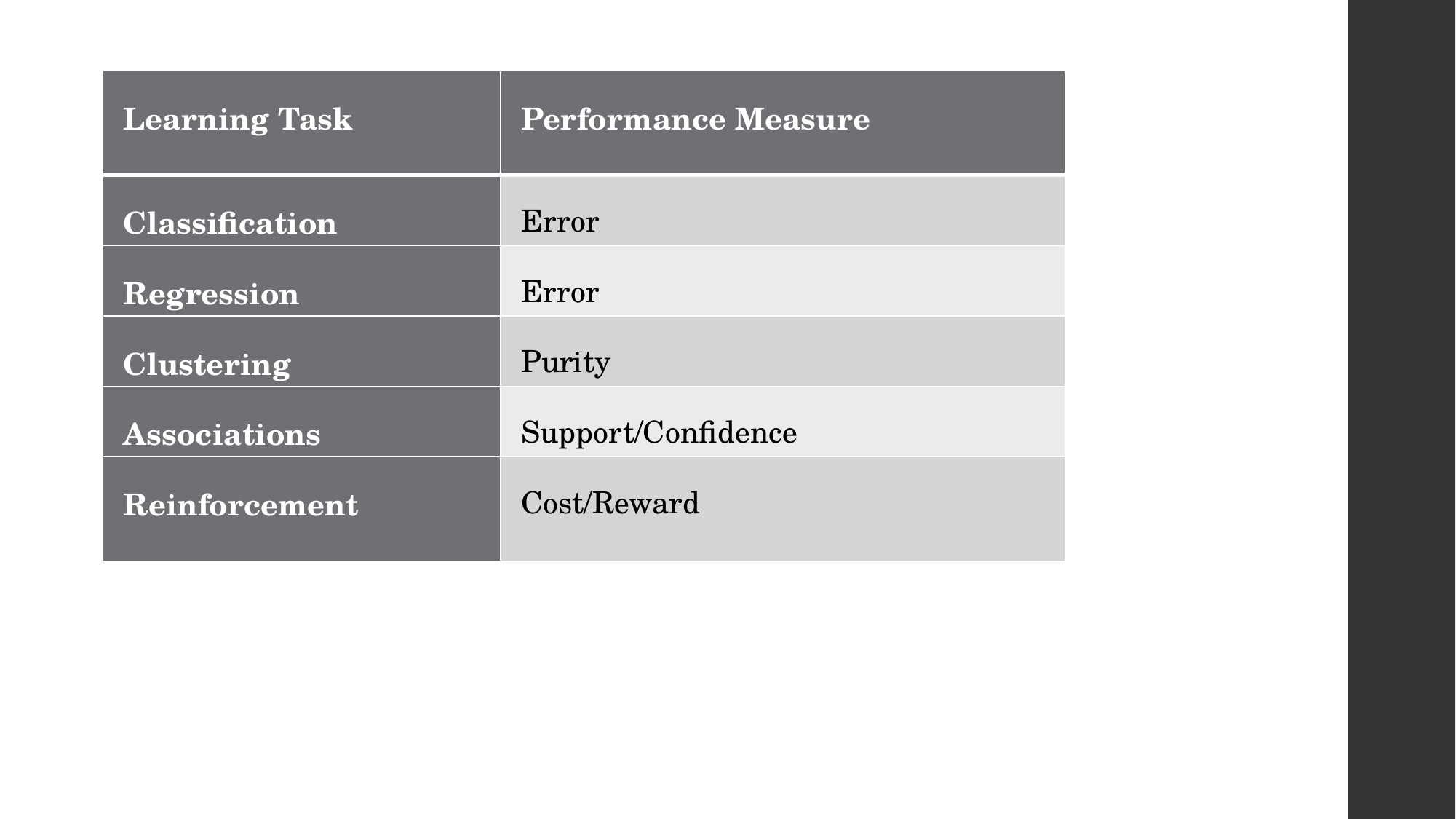

| Learning Task | Performance Measure |
| --- | --- |
| Classification | Error |
| Regression | Error |
| Clustering | Purity |
| Associations | Support/Confidence |
| Reinforcement | Cost/Reward |